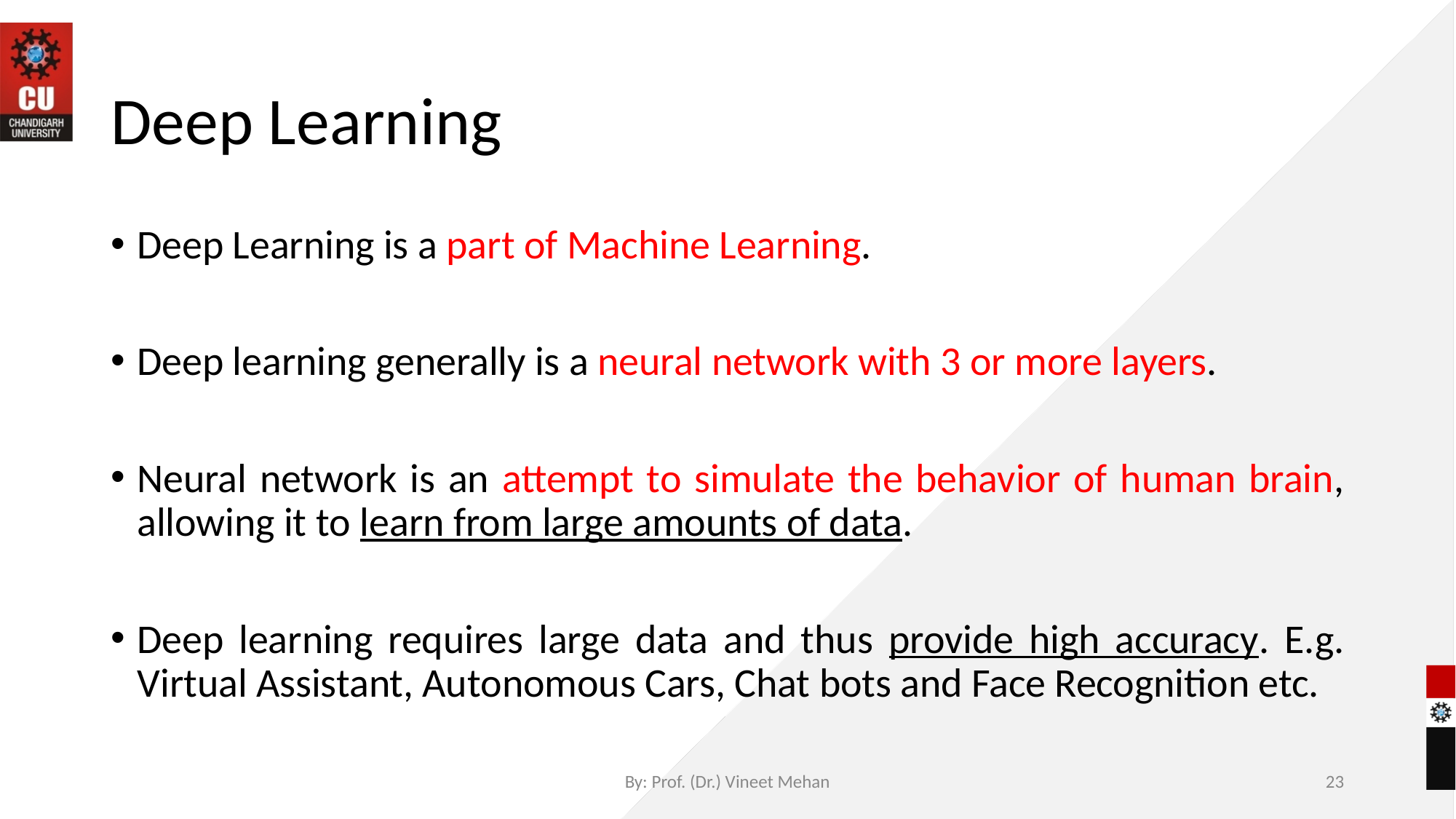

# Deep Learning
Deep Learning is a part of Machine Learning.

Deep learning generally is a neural network with 3 or more layers.

Neural network is an attempt to simulate the behavior of human brain, allowing it to learn from large amounts of data.

Deep learning requires large data and thus provide high accuracy. E.g. Virtual Assistant, Autonomous Cars, Chat bots and Face Recognition etc.
By: Prof. (Dr.) Vineet Mehan
23